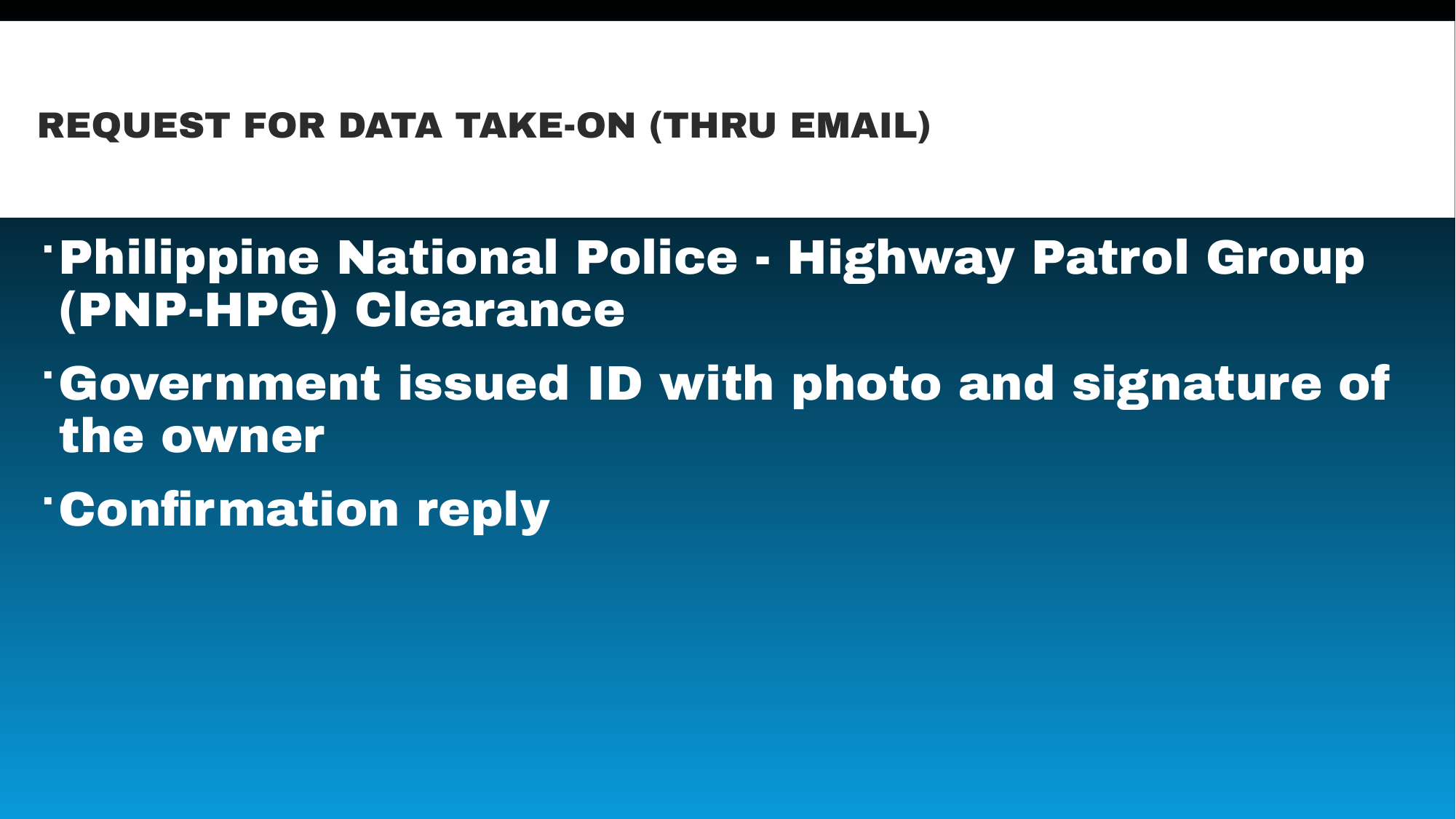

# REQUEST FOR DATA TAKE-ON (thru email)
Philippine National Police - Highway Patrol Group (PNP-HPG) Clearance
Government issued ID with photo and signature of the owner
Confirmation reply